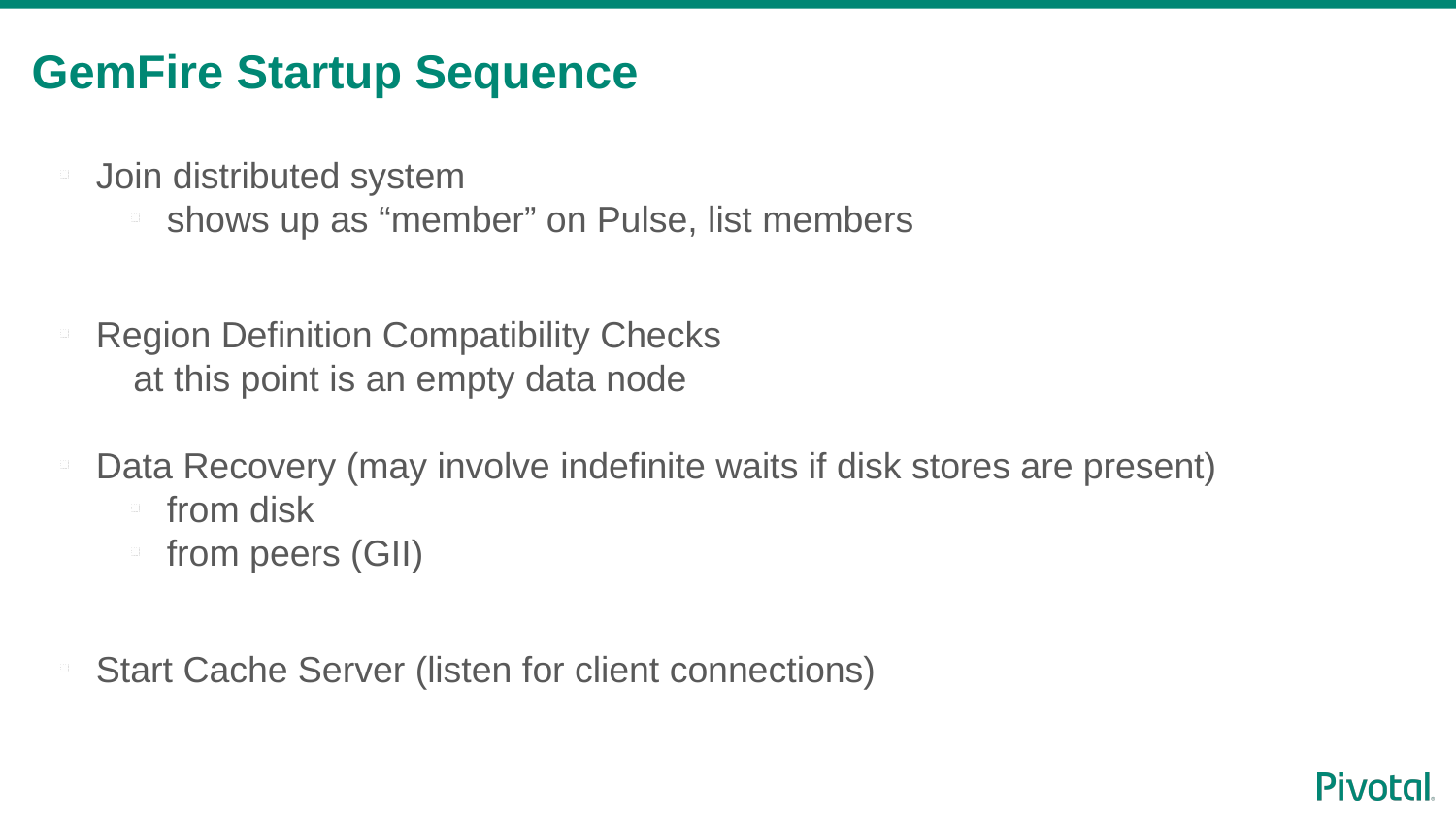

# GemFire Startup Sequence
Join distributed system
shows up as “member” on Pulse, list members

Region Definition Compatibility Checks
at this point is an empty data node

Data Recovery (may involve indefinite waits if disk stores are present)
from disk
from peers (GII)

Start Cache Server (listen for client connections)